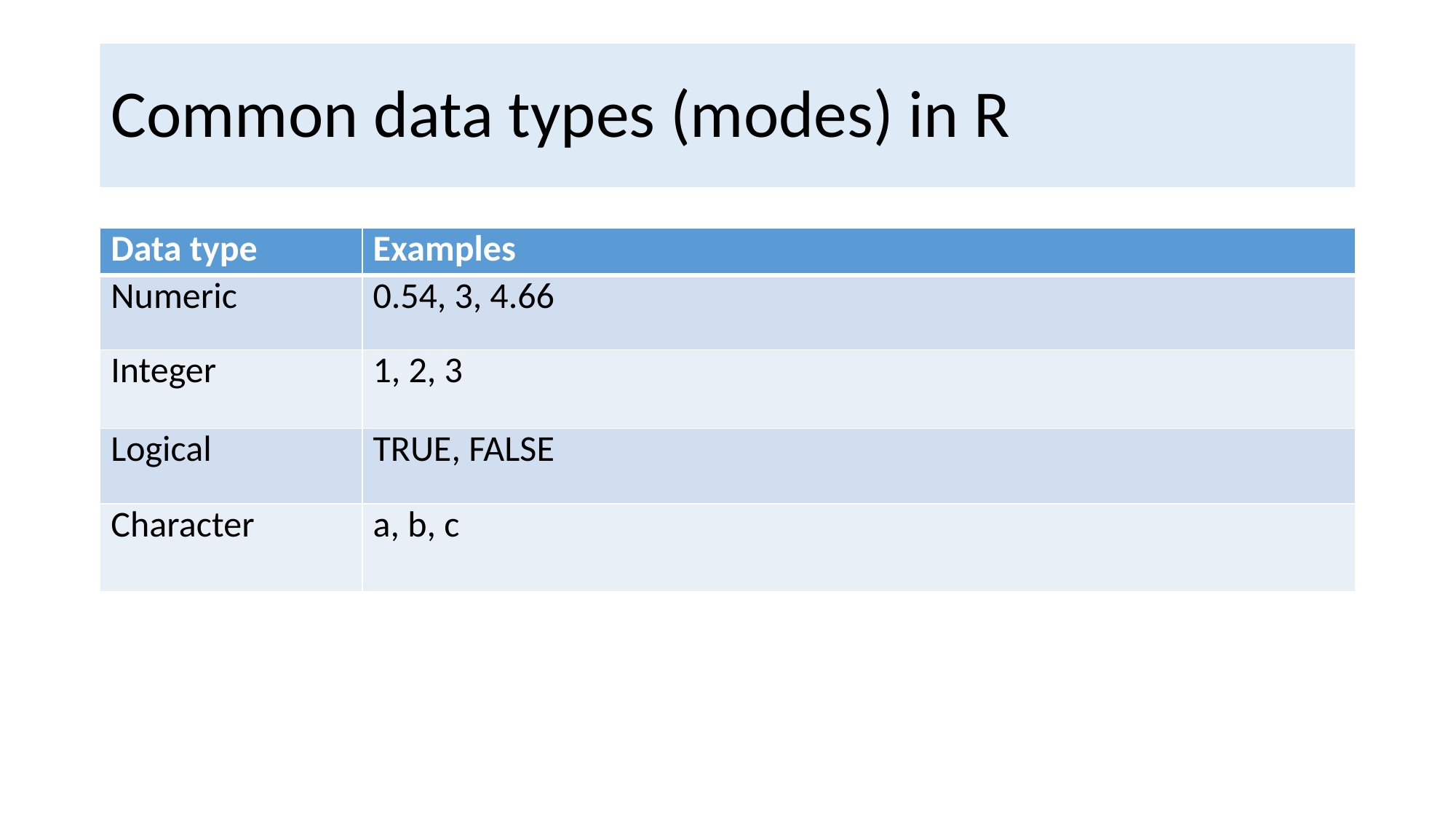

# Common data types (modes) in R
| Data type | Examples |
| --- | --- |
| Numeric | 0.54, 3, 4.66 |
| Integer | 1, 2, 3 |
| Logical | TRUE, FALSE |
| Character | a, b, c |